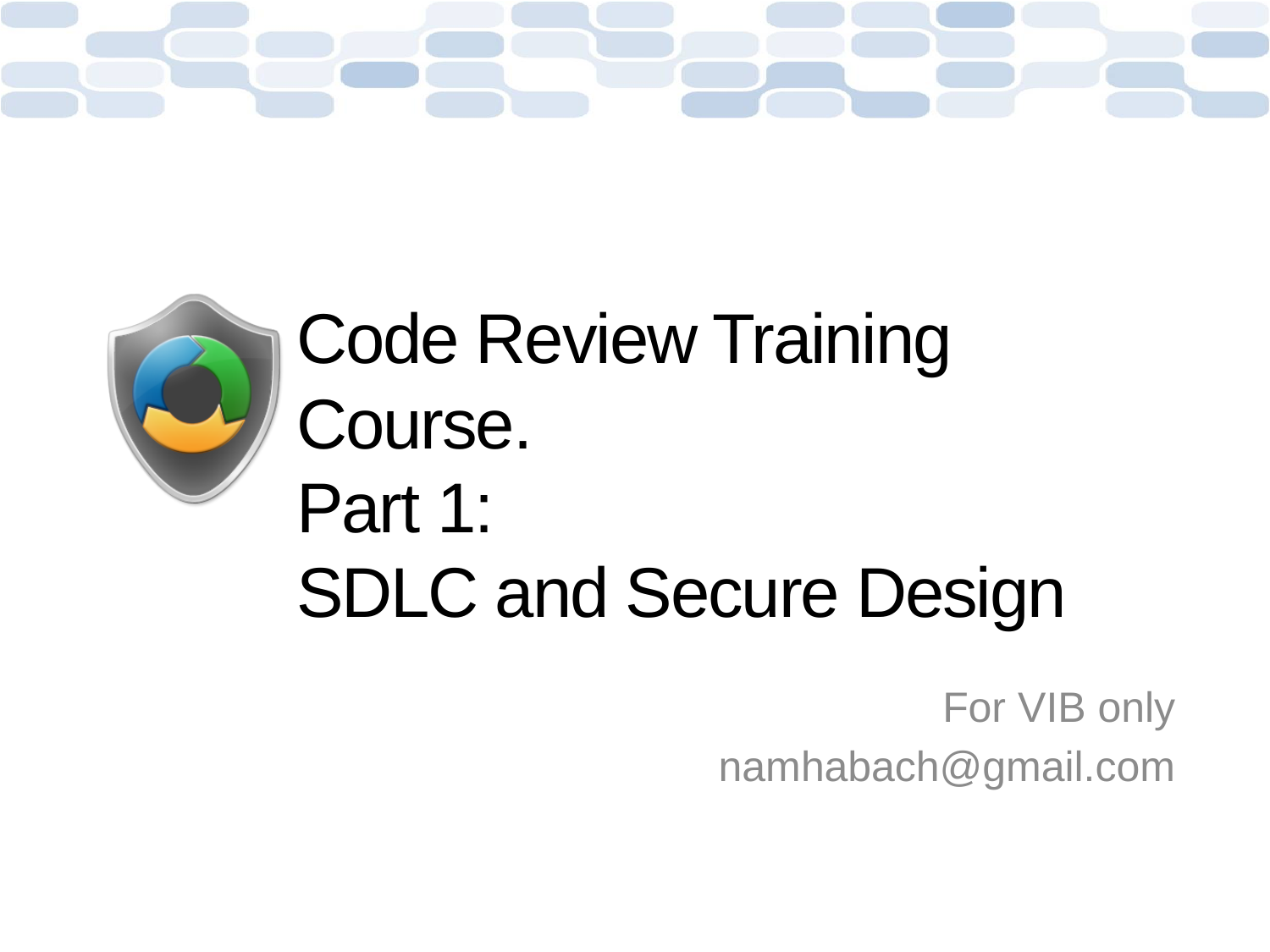

# Code Review Training Course. Part 1: SDLC and Secure Design
For VIB only
namhabach@gmail.com